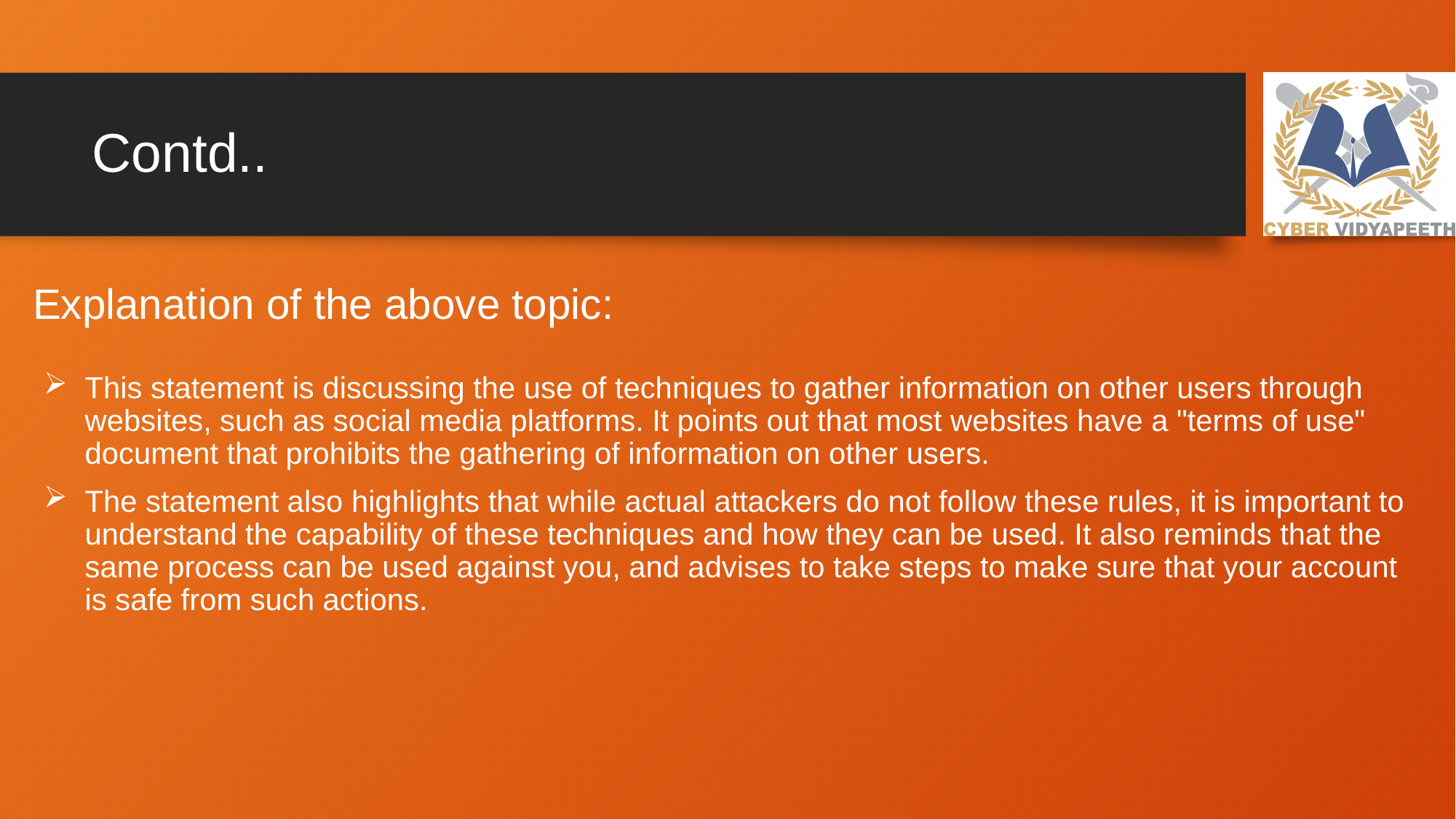

# Contd..
Explanation of the above topic:
This statement is discussing the use of techniques to gather information on other users through websites, such as social media platforms. It points out that most websites have a "terms of use" document that prohibits the gathering of information on other users.
The statement also highlights that while actual attackers do not follow these rules, it is important to understand the capability of these techniques and how they can be used. It also reminds that the same process can be used against you, and advises to take steps to make sure that your account is safe from such actions.